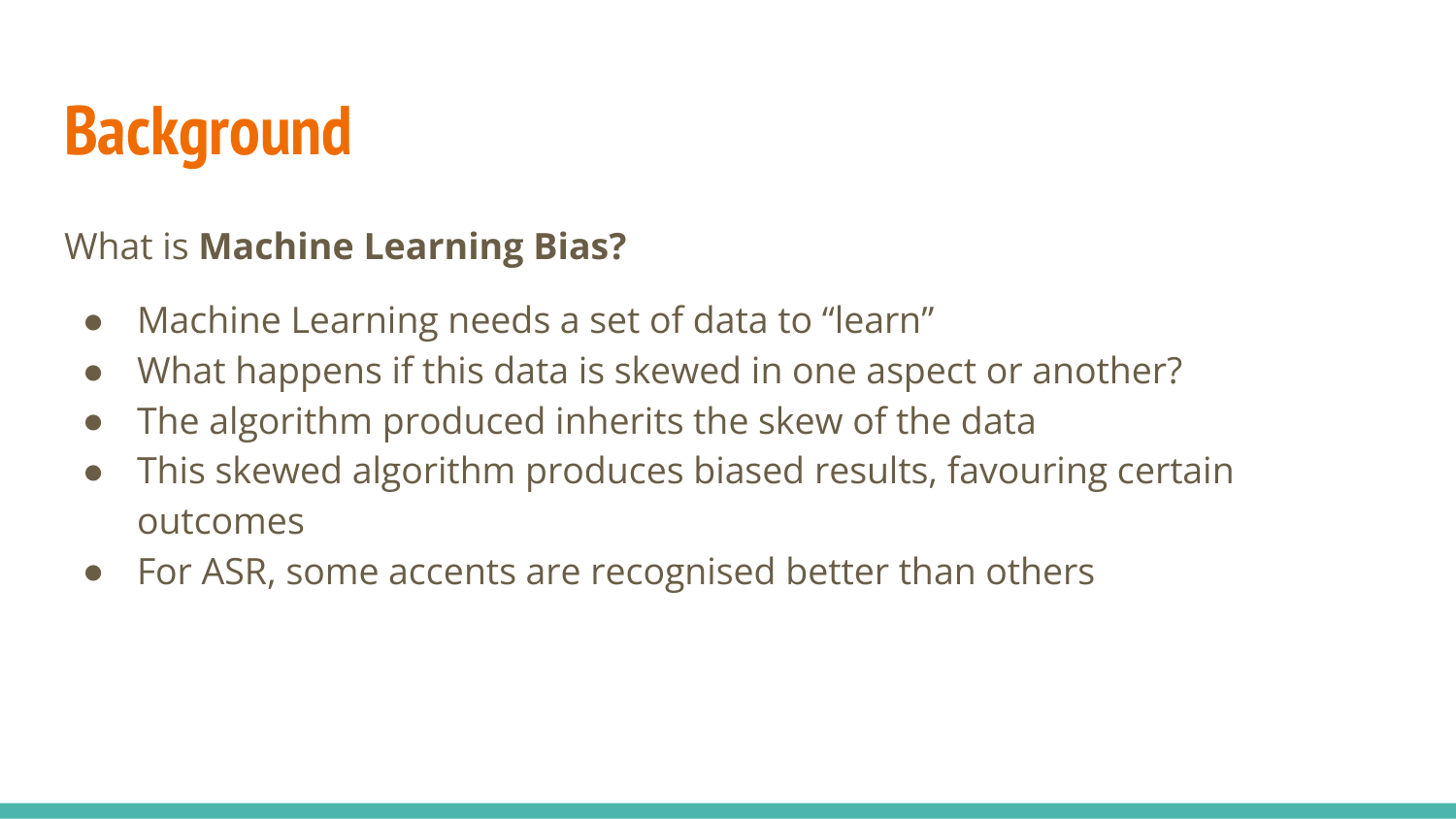

# Background
What is Machine Learning Bias?
Machine Learning needs a set of data to “learn”
What happens if this data is skewed in one aspect or another?
The algorithm produced inherits the skew of the data
This skewed algorithm produces biased results, favouring certain outcomes
For ASR, some accents are recognised better than others